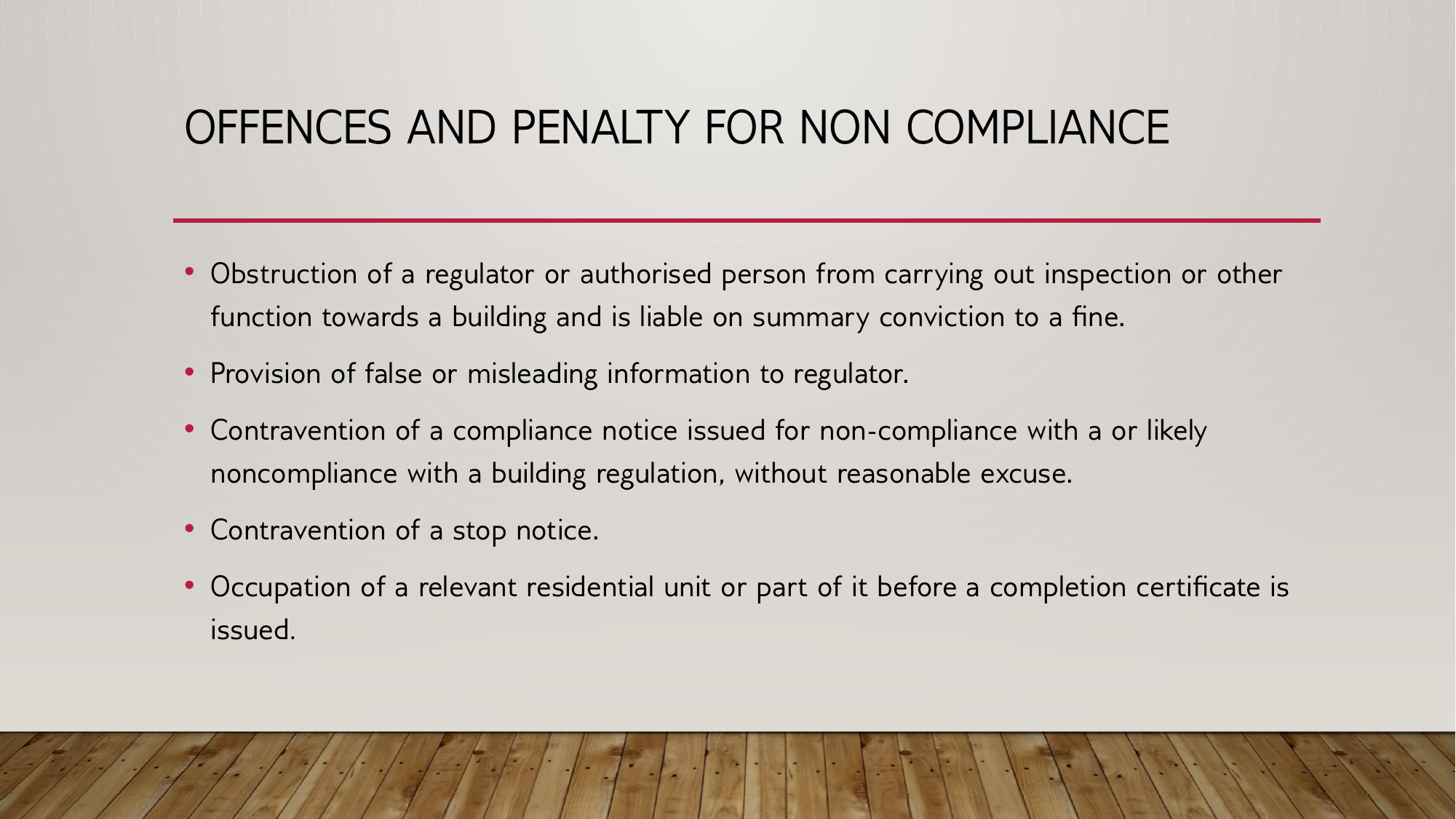

# OFFENCES And PENALTY FOR NON Compliance
Obstruction of a regulator or authorised person from carrying out inspection or other function towards a building and is liable on summary conviction to a fine.
Provision of false or misleading information to regulator.
Contravention of a compliance notice issued for non-compliance with a or likely noncompliance with a building regulation, without reasonable excuse.
Contravention of a stop notice.
Occupation of a relevant residential unit or part of it before a completion certificate is issued.